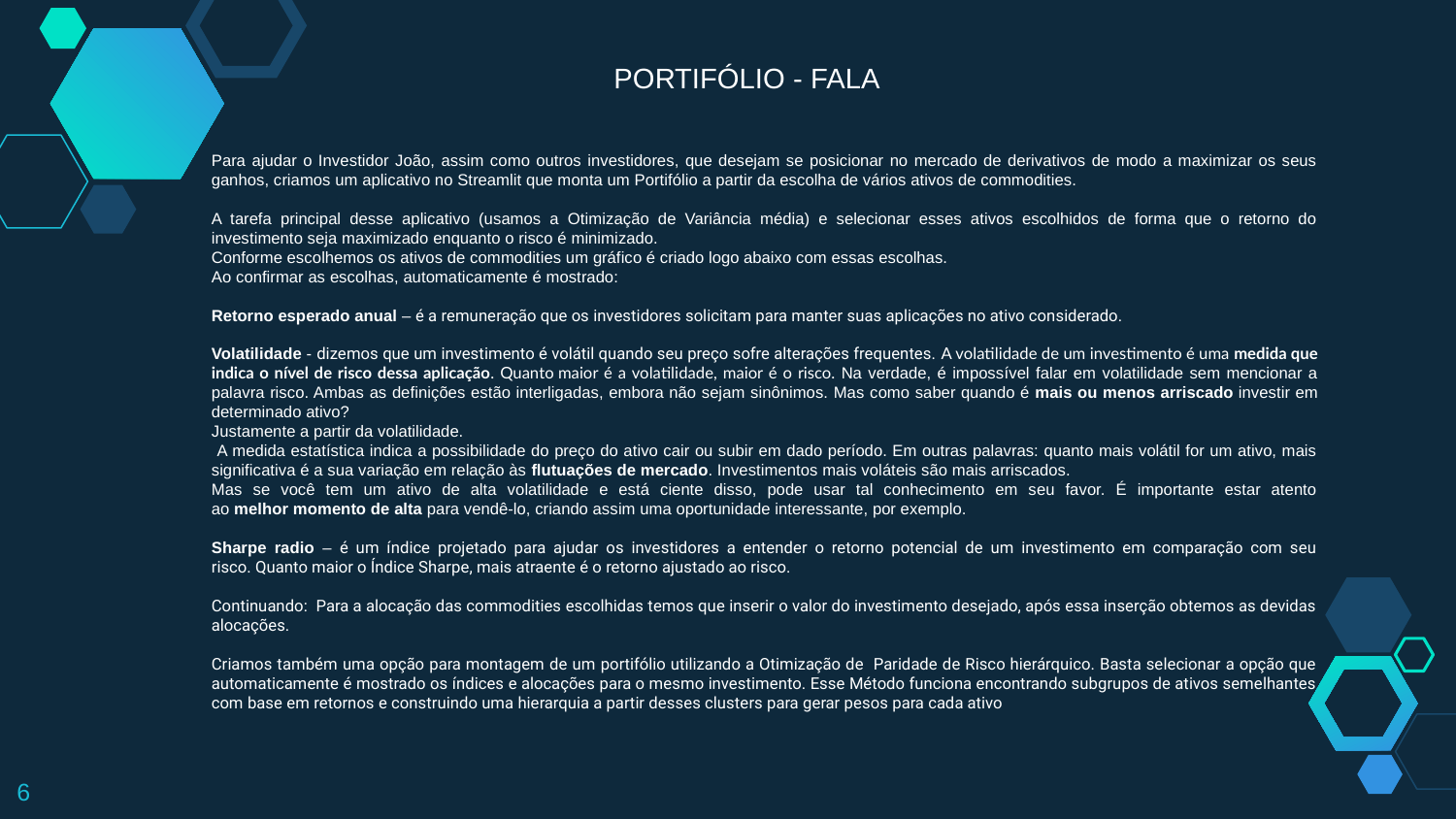

PORTIFÓLIO - FALA
Para ajudar o Investidor João, assim como outros investidores, que desejam se posicionar no mercado de derivativos de modo a maximizar os seus ganhos, criamos um aplicativo no Streamlit que monta um Portifólio a partir da escolha de vários ativos de commodities.

A tarefa principal desse aplicativo (usamos a Otimização de Variância média) e selecionar esses ativos escolhidos de forma que o retorno do investimento seja maximizado enquanto o risco é minimizado.
Conforme escolhemos os ativos de commodities um gráfico é criado logo abaixo com essas escolhas.
Ao confirmar as escolhas, automaticamente é mostrado:

Retorno esperado anual – é a remuneração que os investidores solicitam para manter suas aplicações no ativo considerado.

Volatilidade - dizemos que um investimento é volátil quando seu preço sofre alterações frequentes. A volatilidade de um investimento é uma medida que indica o nível de risco dessa aplicação. Quanto maior é a volatilidade, maior é o risco. Na verdade, é impossível falar em volatilidade sem mencionar a palavra risco. Ambas as definições estão interligadas, embora não sejam sinônimos. Mas como saber quando é mais ou menos arriscado investir em determinado ativo?
Justamente a partir da volatilidade.
 A medida estatística indica a possibilidade do preço do ativo cair ou subir em dado período. Em outras palavras: quanto mais volátil for um ativo, mais significativa é a sua variação em relação às flutuações de mercado. Investimentos mais voláteis são mais arriscados.
Mas se você tem um ativo de alta volatilidade e está ciente disso, pode usar tal conhecimento em seu favor. É importante estar atento ao melhor momento de alta para vendê-lo, criando assim uma oportunidade interessante, por exemplo.

Sharpe radio – é um índice projetado para ajudar os investidores a entender o retorno potencial de um investimento em comparação com seu risco. Quanto maior o Índice Sharpe, mais atraente é o retorno ajustado ao risco.

Continuando:  Para a alocação das commodities escolhidas temos que inserir o valor do investimento desejado, após essa inserção obtemos as devidas alocações.

Criamos também uma opção para montagem de um portifólio utilizando a Otimização de  Paridade de Risco hierárquico. Basta selecionar a opção que automaticamente é mostrado os índices e alocações para o mesmo investimento. Esse Método funciona encontrando subgrupos de ativos semelhantes com base em retornos e construindo uma hierarquia a partir desses clusters para gerar pesos para cada ativo

6